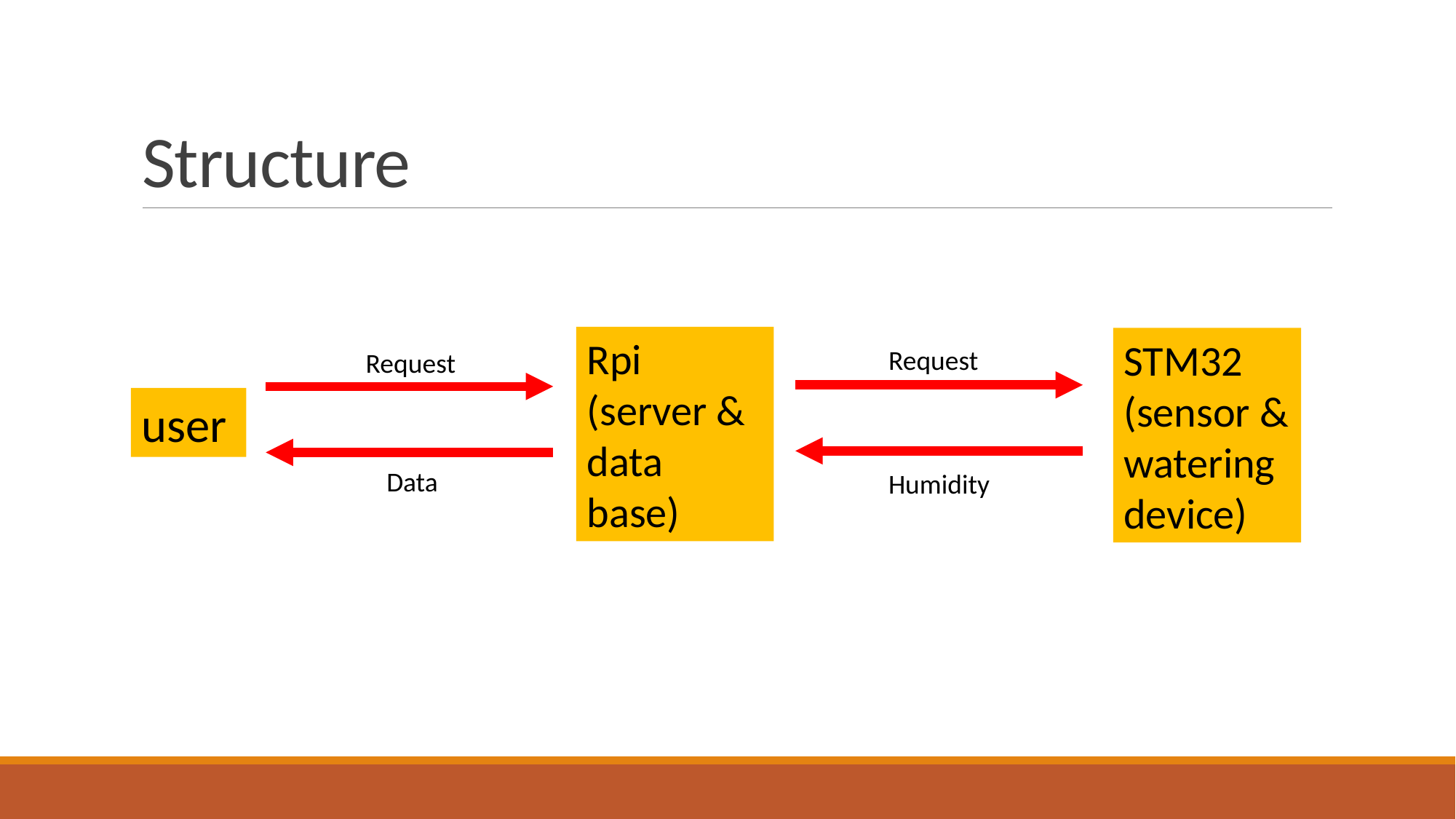

# Structure

Rpi (server & data base)
STM32
(sensor & watering device)
Request
Request
user
Data
Humidity